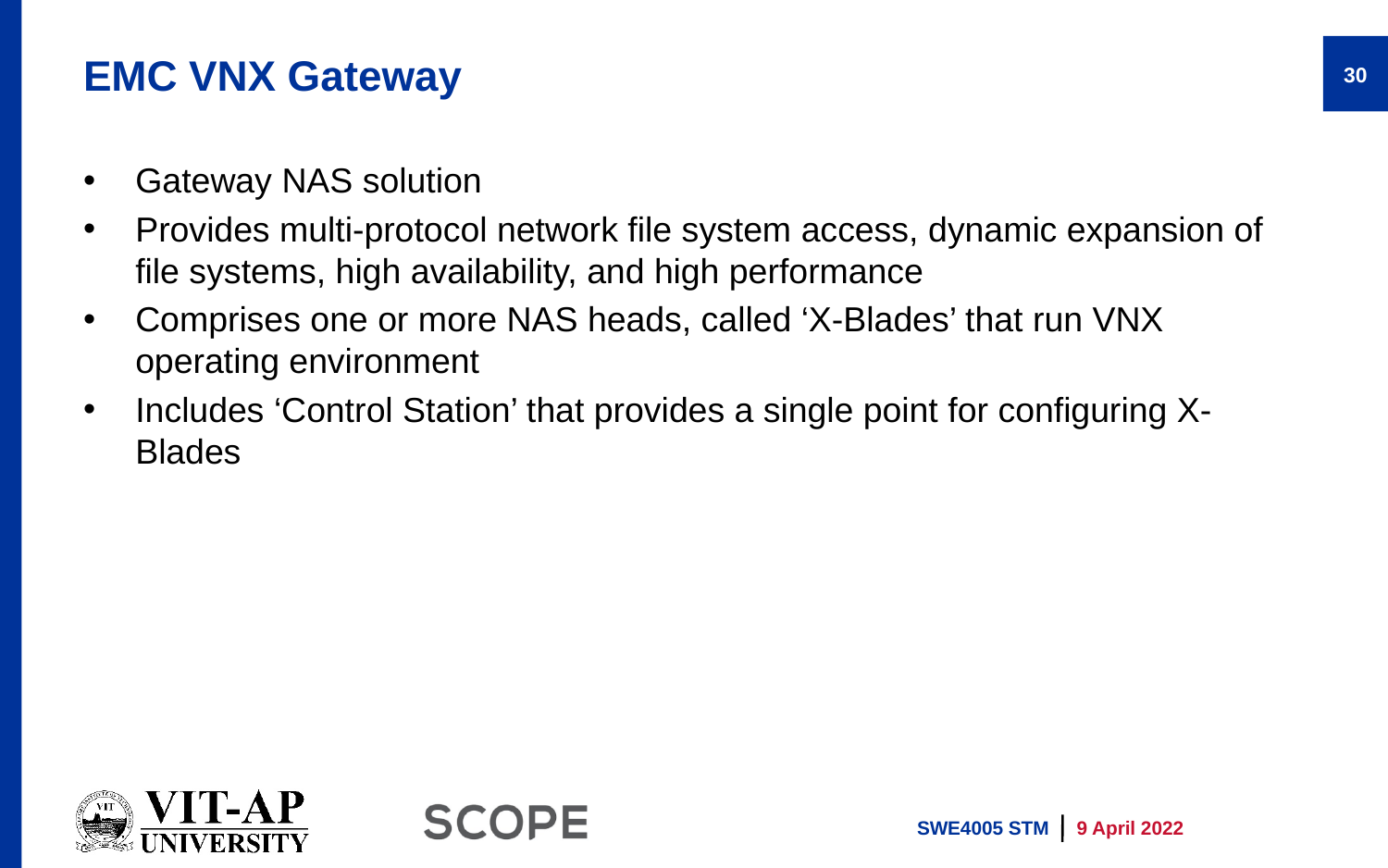

# EMC VNX Gateway
30
Gateway NAS solution
Provides multi-protocol network file system access, dynamic expansion of file systems, high availability, and high performance
Comprises one or more NAS heads, called ‘X-Blades’ that run VNX operating environment
Includes ‘Control Station’ that provides a single point for configuring X-Blades

SWE4005 STM
9 April 2022